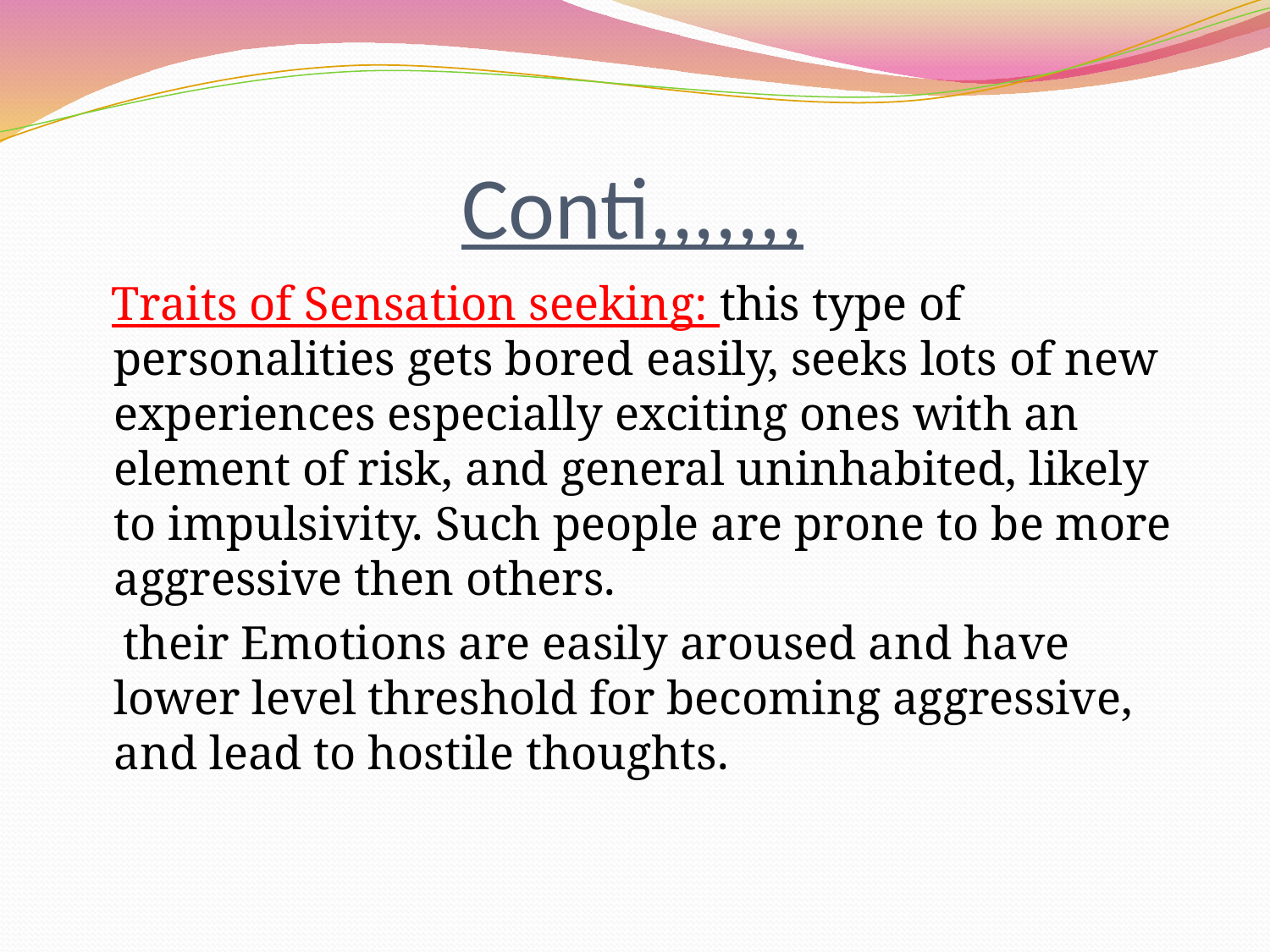

# Conti,,,,,,,
   Traits of Sensation seeking: this type of personalities gets bored easily, seeks lots of new experiences especially exciting ones with an element of risk, and general uninhabited, likely to impulsivity. Such people are prone to be more aggressive then others.
    their Emotions are easily aroused and have lower level threshold for becoming aggressive, and lead to hostile thoughts.